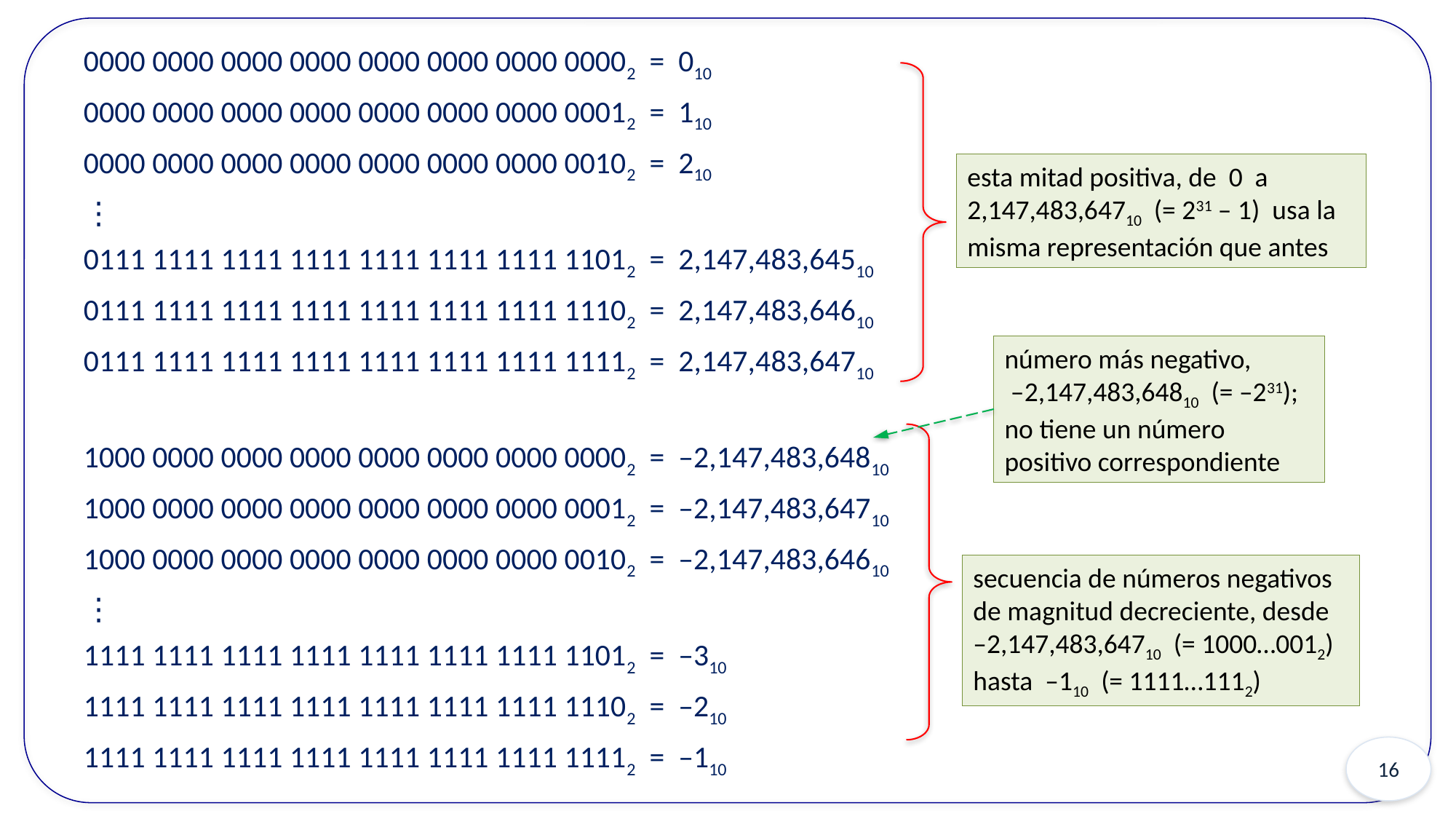

0000 0000 0000 0000 0000 0000 0000 00002  =  010
0000 0000 0000 0000 0000 0000 0000 00012  =  110
0000 0000 0000 0000 0000 0000 0000 00102  =  210
⋮
0111 1111 1111 1111 1111 1111 1111 11012  =  2,147,483,64510
0111 1111 1111 1111 1111 1111 1111 11102  =  2,147,483,64610
0111 1111 1111 1111 1111 1111 1111 11112  =  2,147,483,64710

1000 0000 0000 0000 0000 0000 0000 00002  =  –2,147,483,64810
1000 0000 0000 0000 0000 0000 0000 00012  =  –2,147,483,64710
1000 0000 0000 0000 0000 0000 0000 00102  =  –2,147,483,64610
⋮
1111 1111 1111 1111 1111 1111 1111 11012  =  –310
1111 1111 1111 1111 1111 1111 1111 11102  =  –210
1111 1111 1111 1111 1111 1111 1111 11112  =  –110

esta mitad positiva, de  0  a  2,147,483,64710  (= 231 – 1)  usa la misma representación que antes
número más negativo,
 –2,147,483,64810  (= –231); no tiene un número positivo correspondiente

secuencia de números negativos de magnitud decreciente, desde  –2,147,483,64710  (= 1000…0012)  hasta  –110  (= 1111…1112)